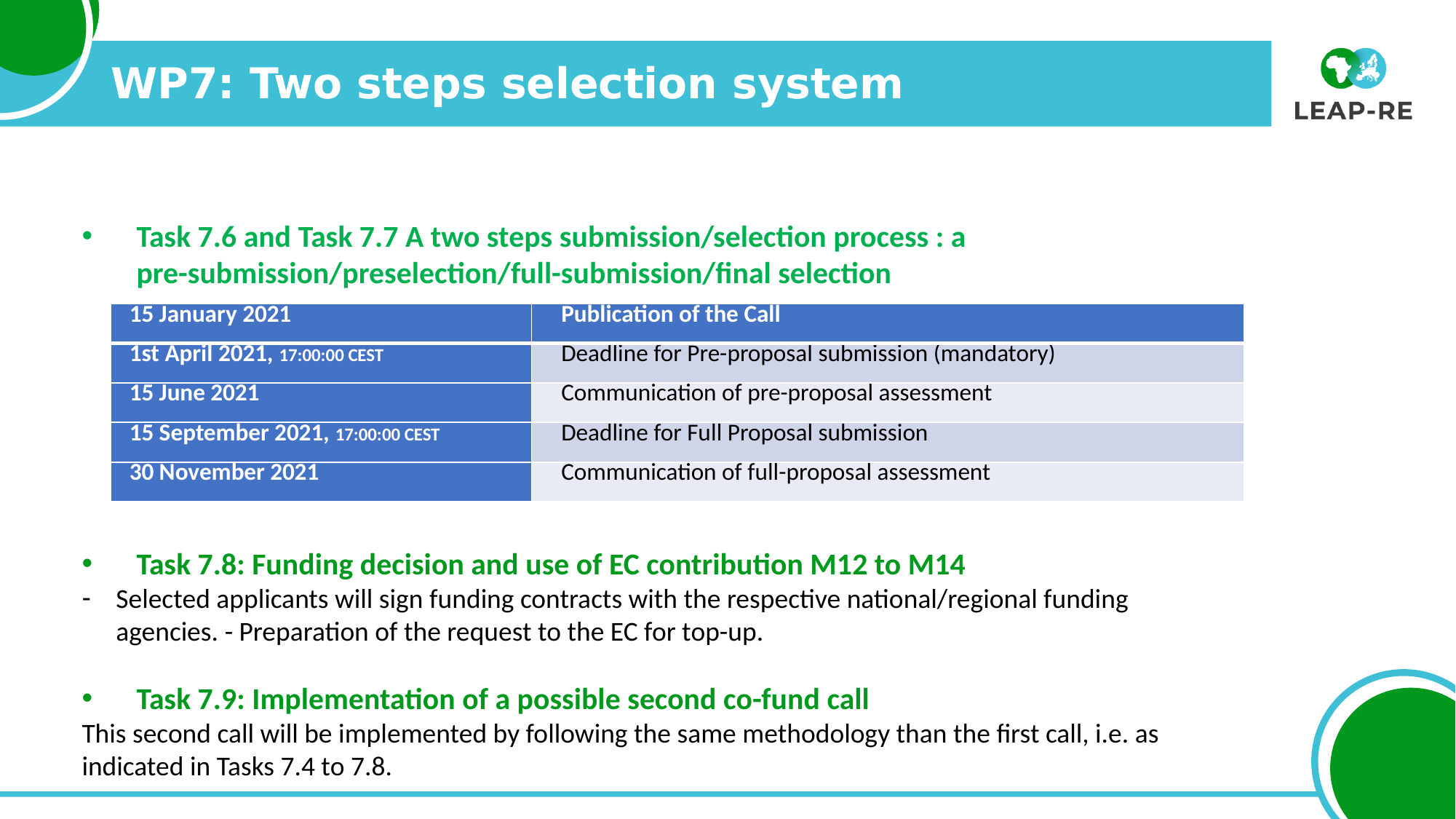

# WP7: Two steps selection system

Task 7.6 and Task 7.7 A two steps submission/selection process : a pre-submission/preselection/full-submission/final selection

Task 7.8: Funding decision and use of EC contribution M12 to M14
Selected applicants will sign funding contracts with the respective national/regional funding agencies. - Preparation of the request to the EC for top-up.

Task 7.9: Implementation of a possible second co-fund call
This second call will be implemented by following the same methodology than the first call, i.e. as indicated in Tasks 7.4 to 7.8.

| 15 January 2021 | Publication of the Call |
| --- | --- |
| 1st April 2021, 17:00:00 CEST | Deadline for Pre-proposal submission (mandatory) |
| 15 June 2021 | Communication of pre-proposal assessment |
| 15 September 2021, 17:00:00 CEST | Deadline for Full Proposal submission |
| 30 November 2021 | Communication of full-proposal assessment |